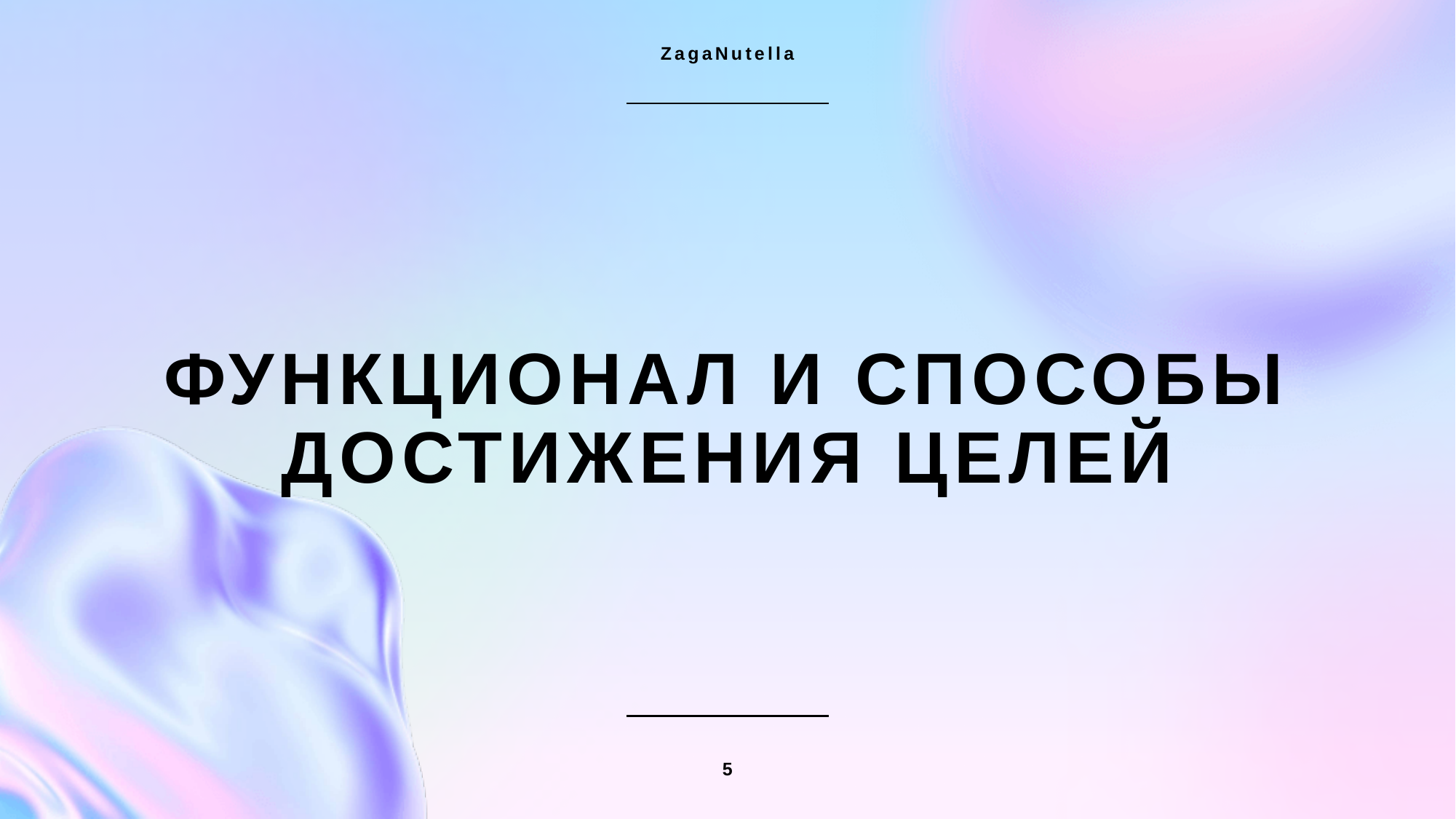

ZagaNutella
# Функционал и способы достижения целей
5